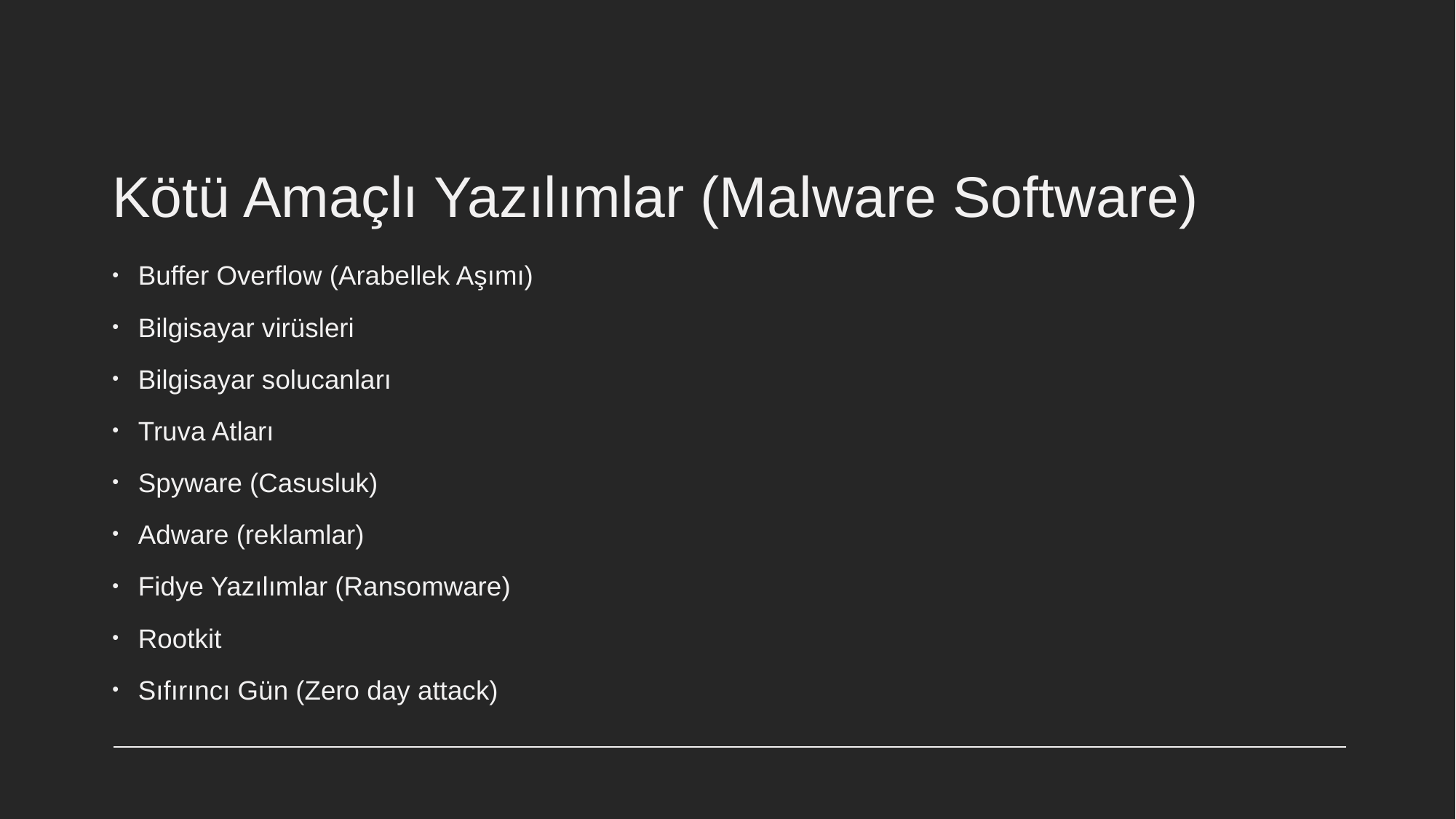

# Kötü Amaçlı Yazılımlar (Malware Software)
Buffer Overflow (Arabellek Aşımı)
Bilgisayar virüsleri
Bilgisayar solucanları
Truva Atları
Spyware (Casusluk)
Adware (reklamlar)
Fidye Yazılımlar (Ransomware)
Rootkit
Sıfırıncı Gün (Zero day attack)